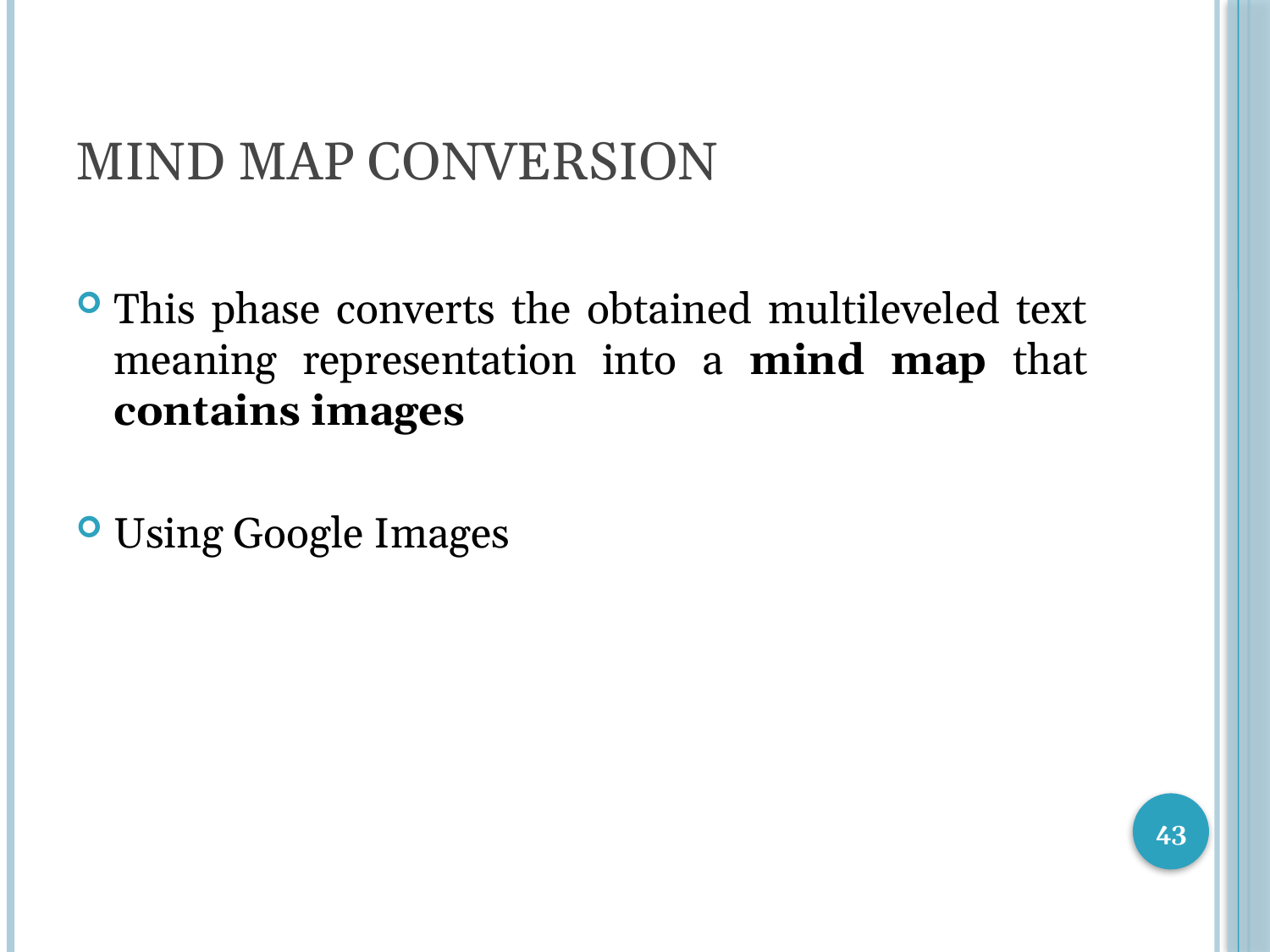

# Mind Map conversion

This phase converts the obtained multileveled text meaning representation into a mind map that contains images

Using Google Images

43